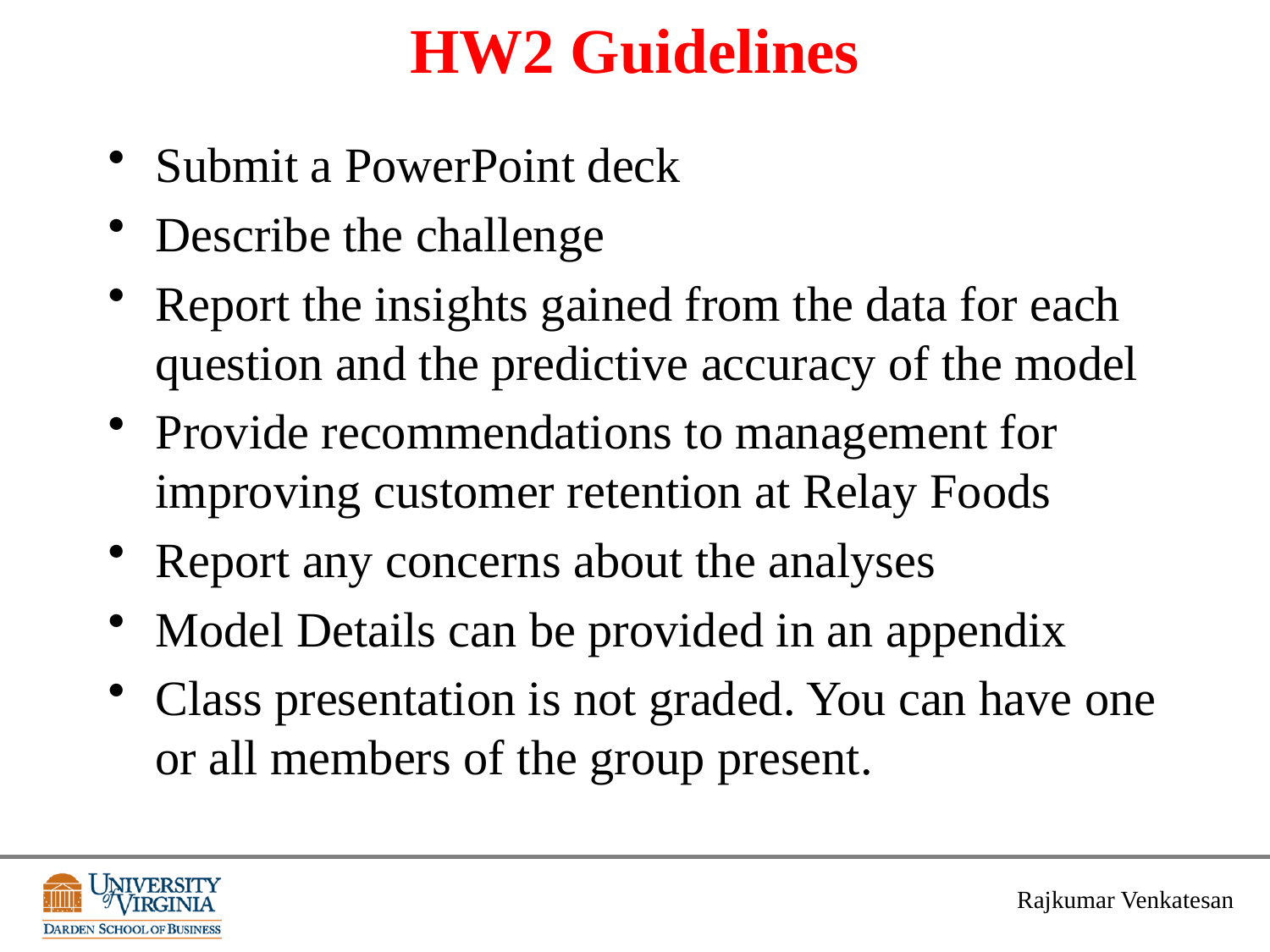

# HW2 Guidelines
Submit a PowerPoint deck
Describe the challenge
Report the insights gained from the data for each question and the predictive accuracy of the model
Provide recommendations to management for improving customer retention at Relay Foods
Report any concerns about the analyses
Model Details can be provided in an appendix
Class presentation is not graded. You can have one or all members of the group present.